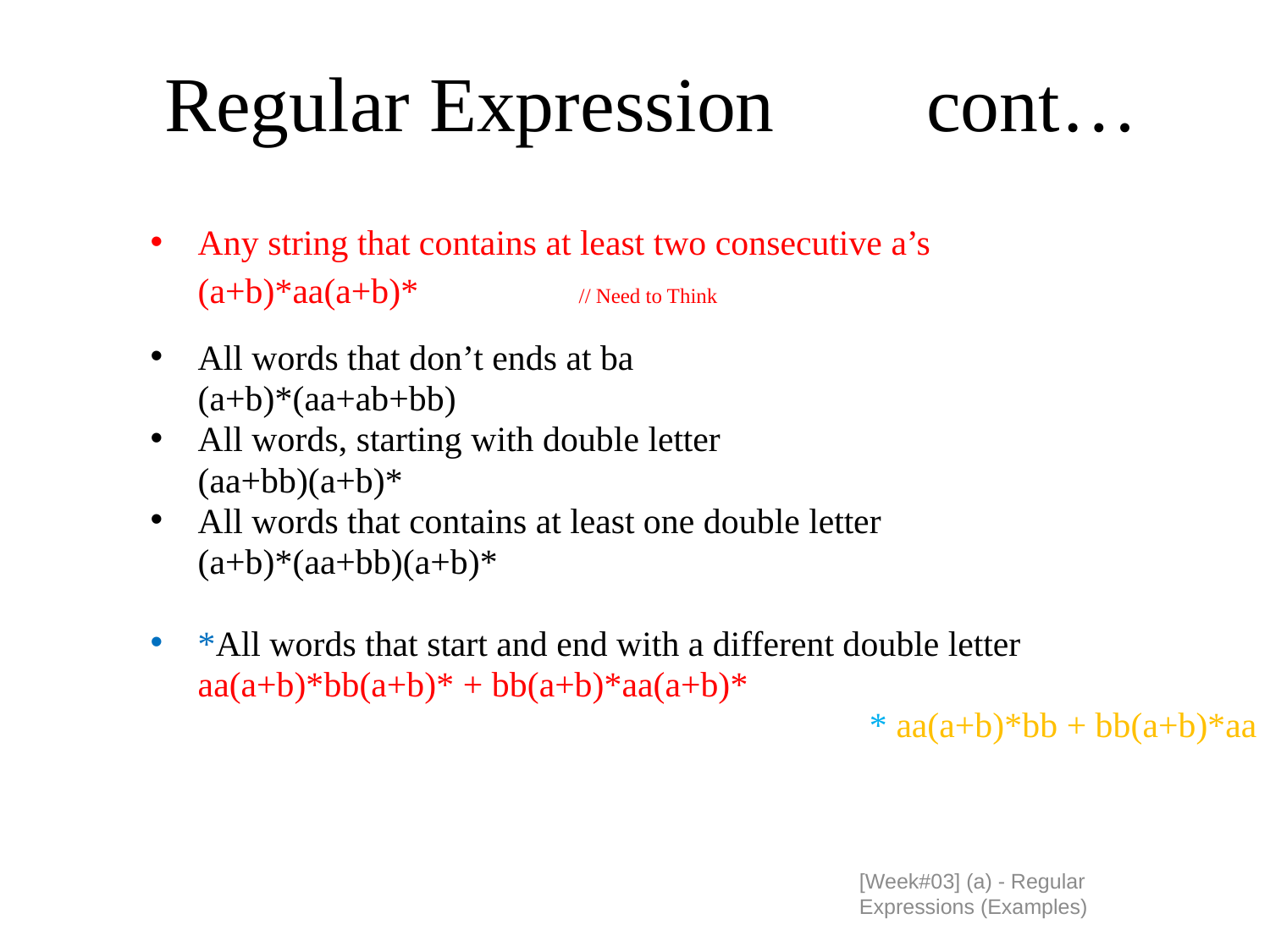

# Regular Expression		cont…
Any string that contains at least two consecutive a’s
	(a+b)*aa(a+b)*		// Need to Think

All words that don’t ends at ba
	(a+b)*(aa+ab+bb)
All words, starting with double letter
	(aa+bb)(a+b)*
All words that contains at least one double letter
	(a+b)*(aa+bb)(a+b)*

*All words that start and end with a different double letter
	aa(a+b)*bb(a+b)* + bb(a+b)*aa(a+b)*
	* aa(a+b)*bb + bb(a+b)*aa
[Week#03] (a) - Regular Expressions (Examples)